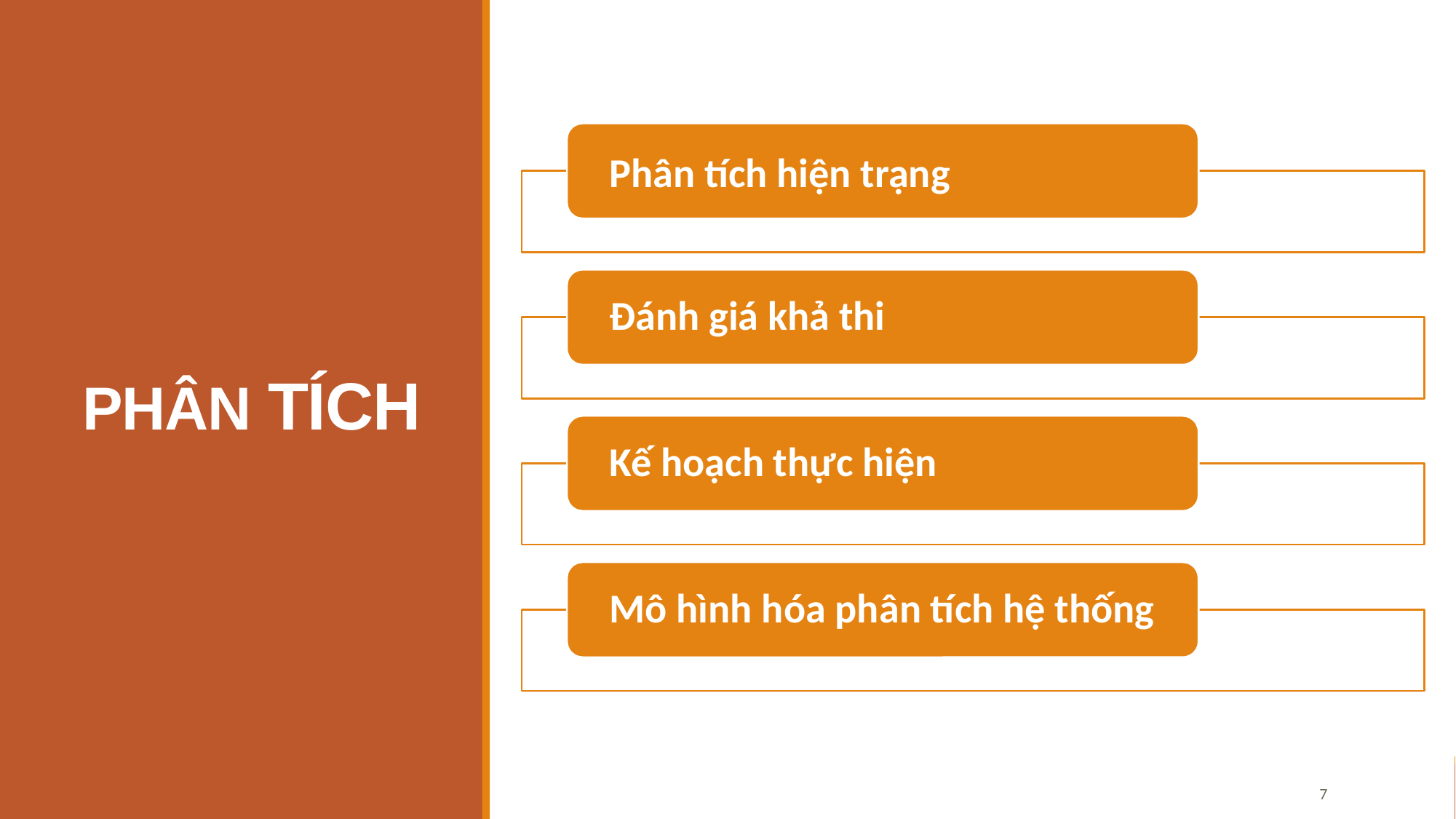

Phân tích hiện trạng
 Đánh giá khả thi
 Kế hoạch thực hiện
 Mô hình hóa phân tích hệ thống
# PHÂN TÍCH
7